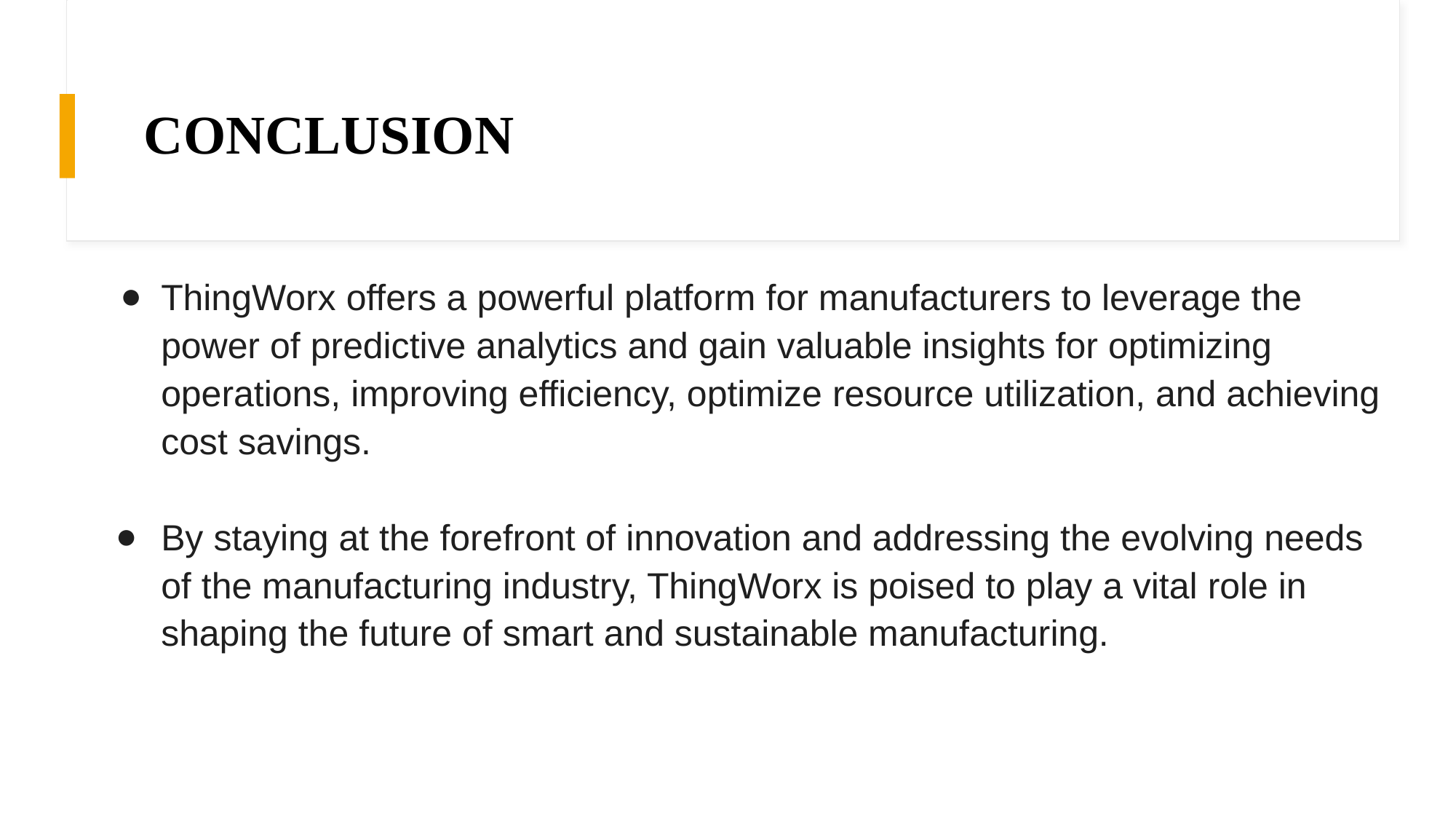

# CONCLUSION
ThingWorx offers a powerful platform for manufacturers to leverage the power of predictive analytics and gain valuable insights for optimizing operations, improving efficiency, optimize resource utilization, and achieving cost savings.

By staying at the forefront of innovation and addressing the evolving needs of the manufacturing industry, ThingWorx is poised to play a vital role in shaping the future of smart and sustainable manufacturing.